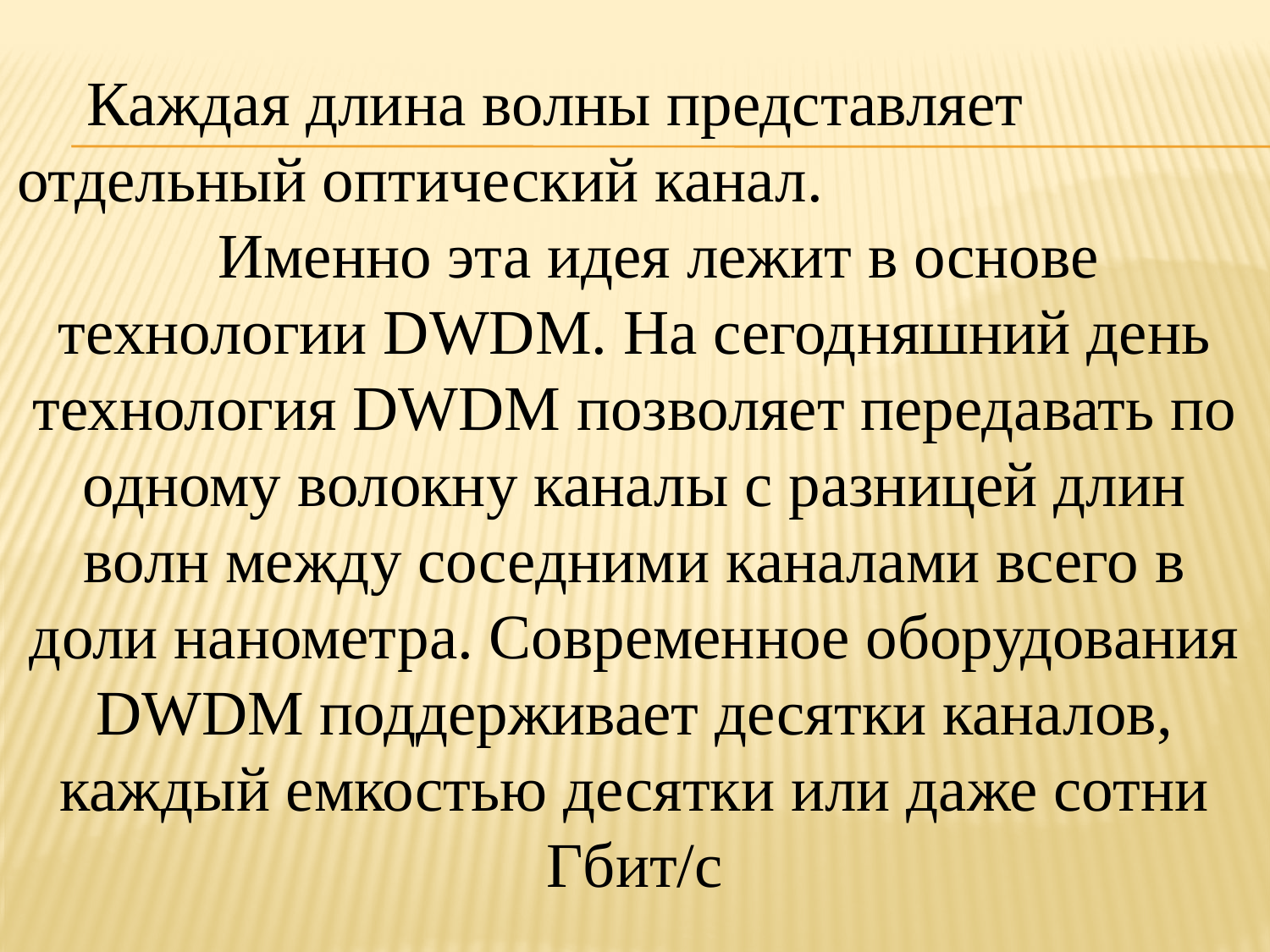

Каждая длина волны представляет           отдельный оптический канал.                               Именно эта идея лежит в основе технологии DWDM. На сегодняшний день технология DWDM позволяет передавать по одному волокну каналы с разницей длин волн между соседними каналами всего в доли нанометра. Современное оборудования DWDM поддерживает десятки каналов, каждый емкостью десятки или даже сотни Гбит/с